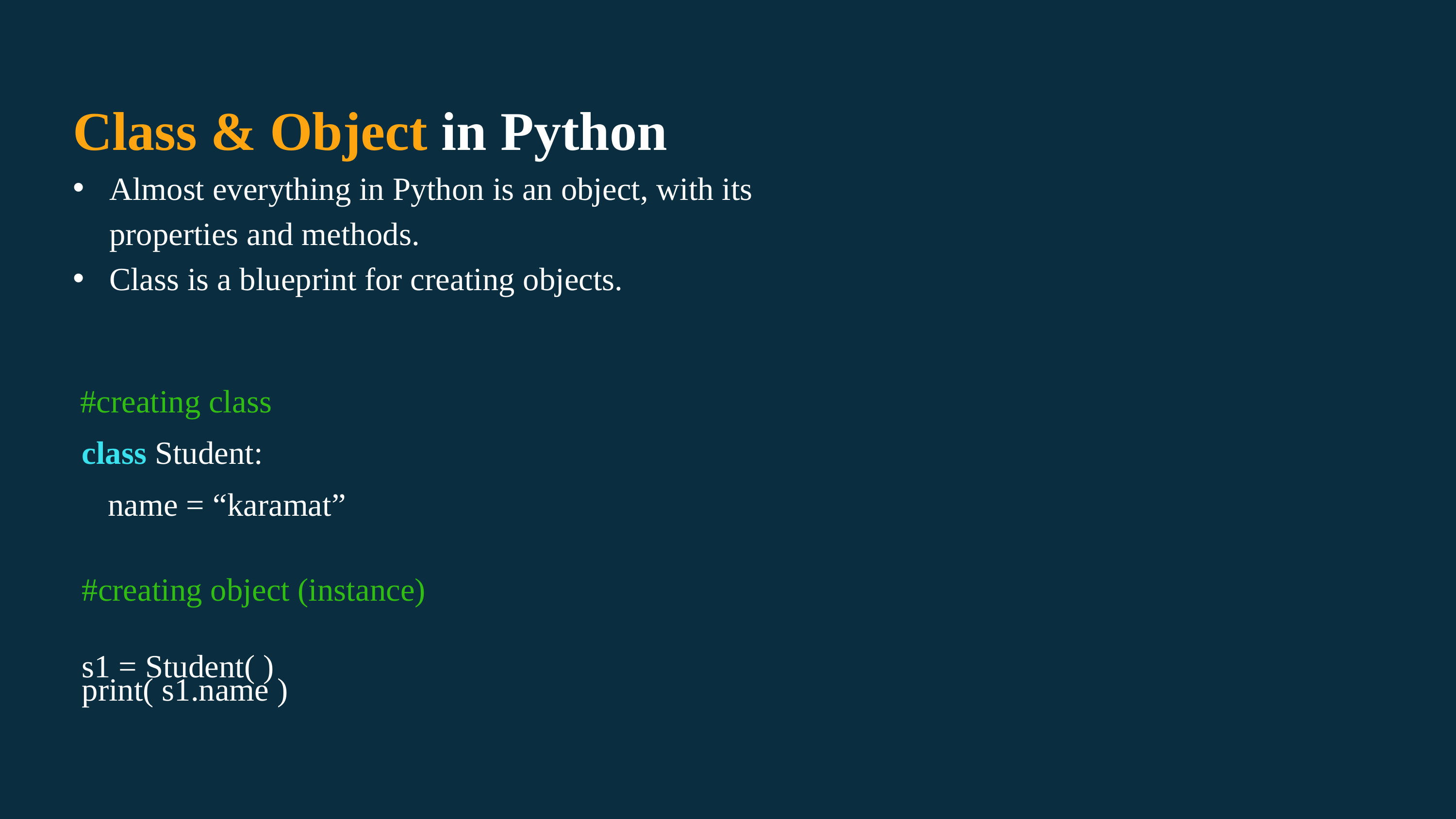

Class & Object in Python
Almost everything in Python is an object, with its properties and methods.
Class is a blueprint for creating objects.
#creating class
class Student:
name = “karamat”
#creating object (instance) s1 = Student( )
print( s1.name )